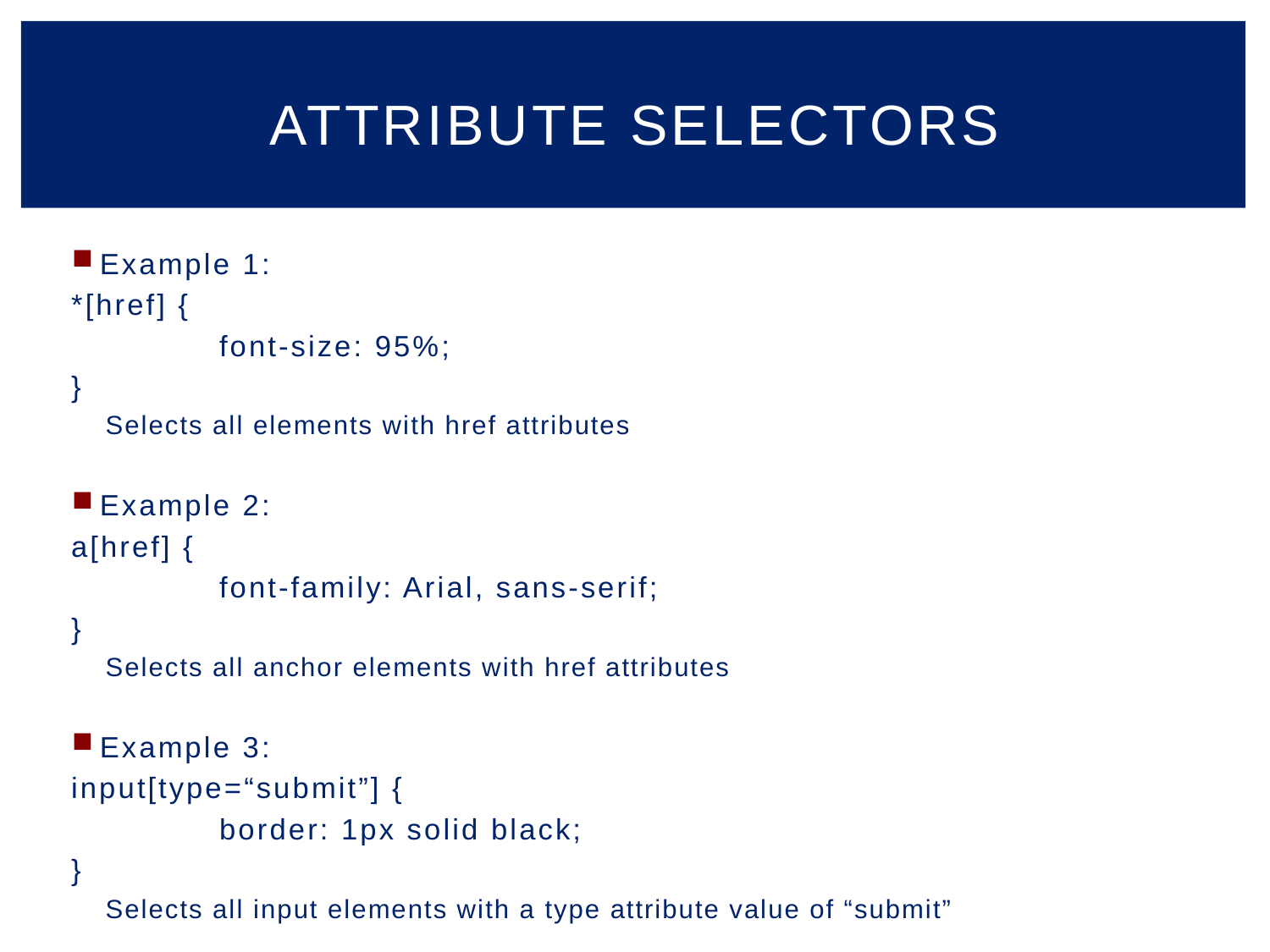

# Attribute selectors
Example 1:
	*[href] {
    	    font-size: 95%;
	}
Selects all elements with href attributes

Example 2:
	a[href] {
    	    font-family: Arial, sans-serif;
	}
Selects all anchor elements with href attributes

Example 3:
	input[type=“submit”] {
    	    border: 1px solid black;
	}
Selects all input elements with a type attribute value of “submit”